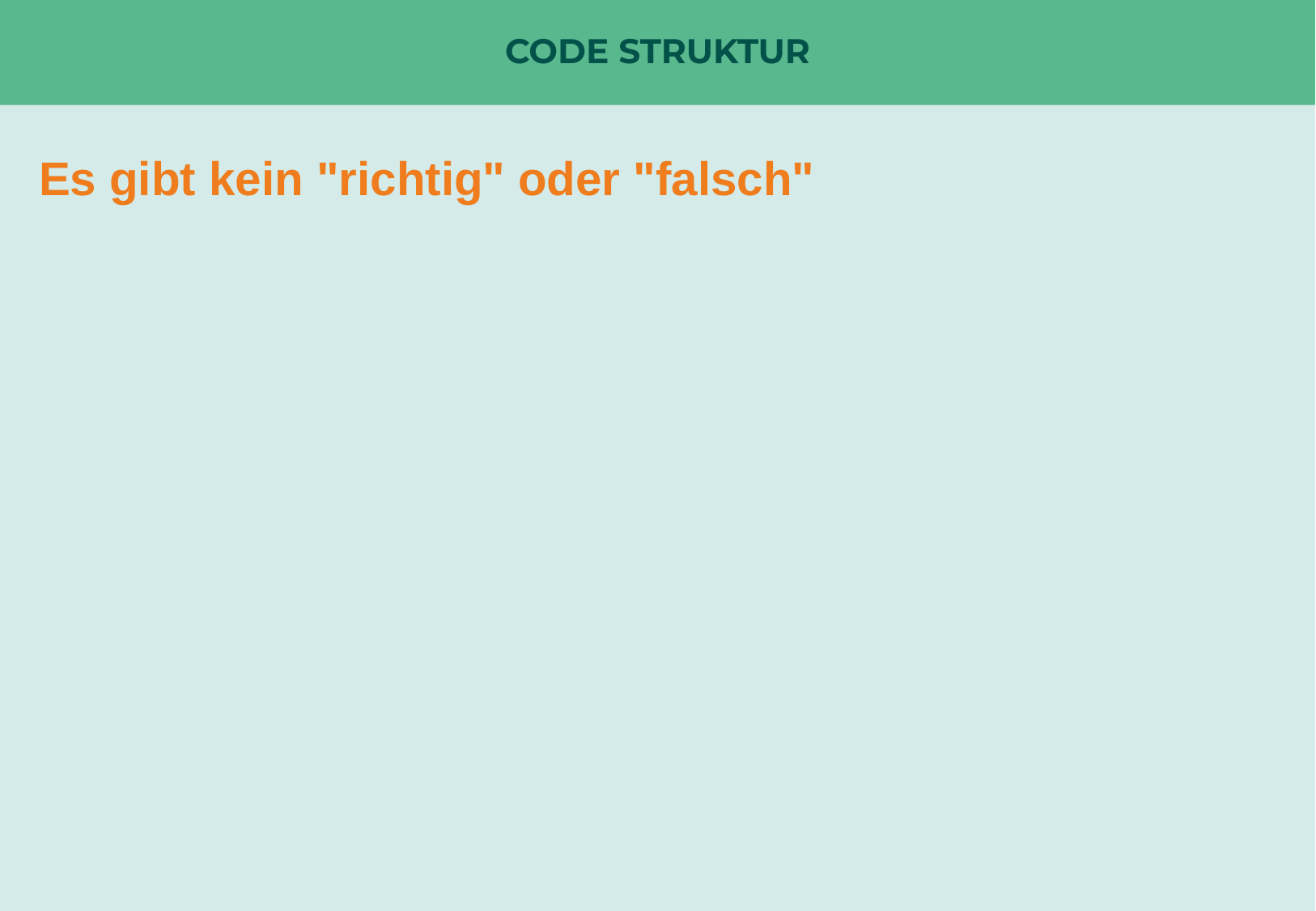

# Code Struktur
Es gibt kein "richtig" oder "falsch"